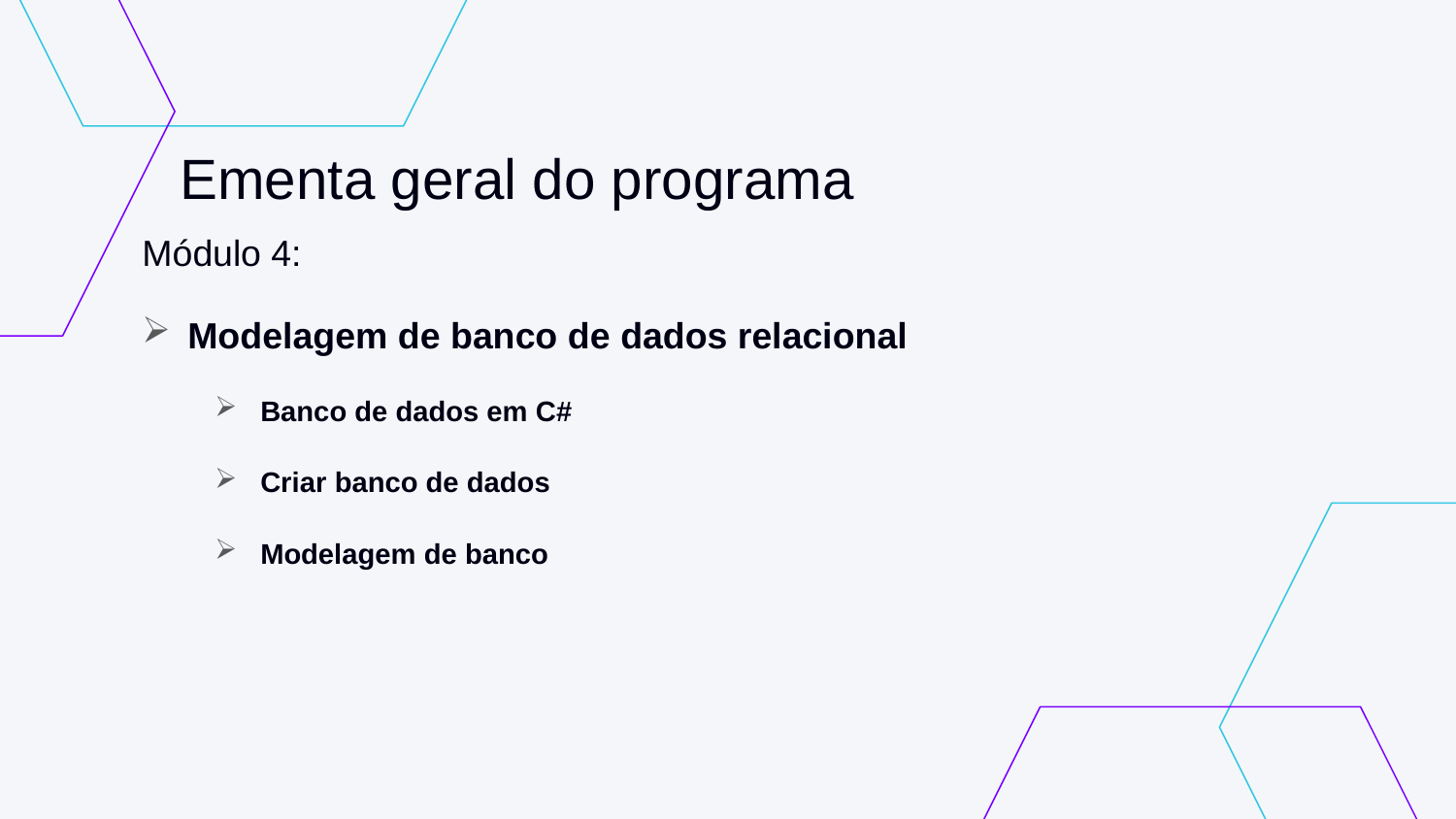

# Ementa geral do programa
Módulo 4:
Modelagem de banco de dados relacional
Banco de dados em C#
Criar banco de dados
Modelagem de banco